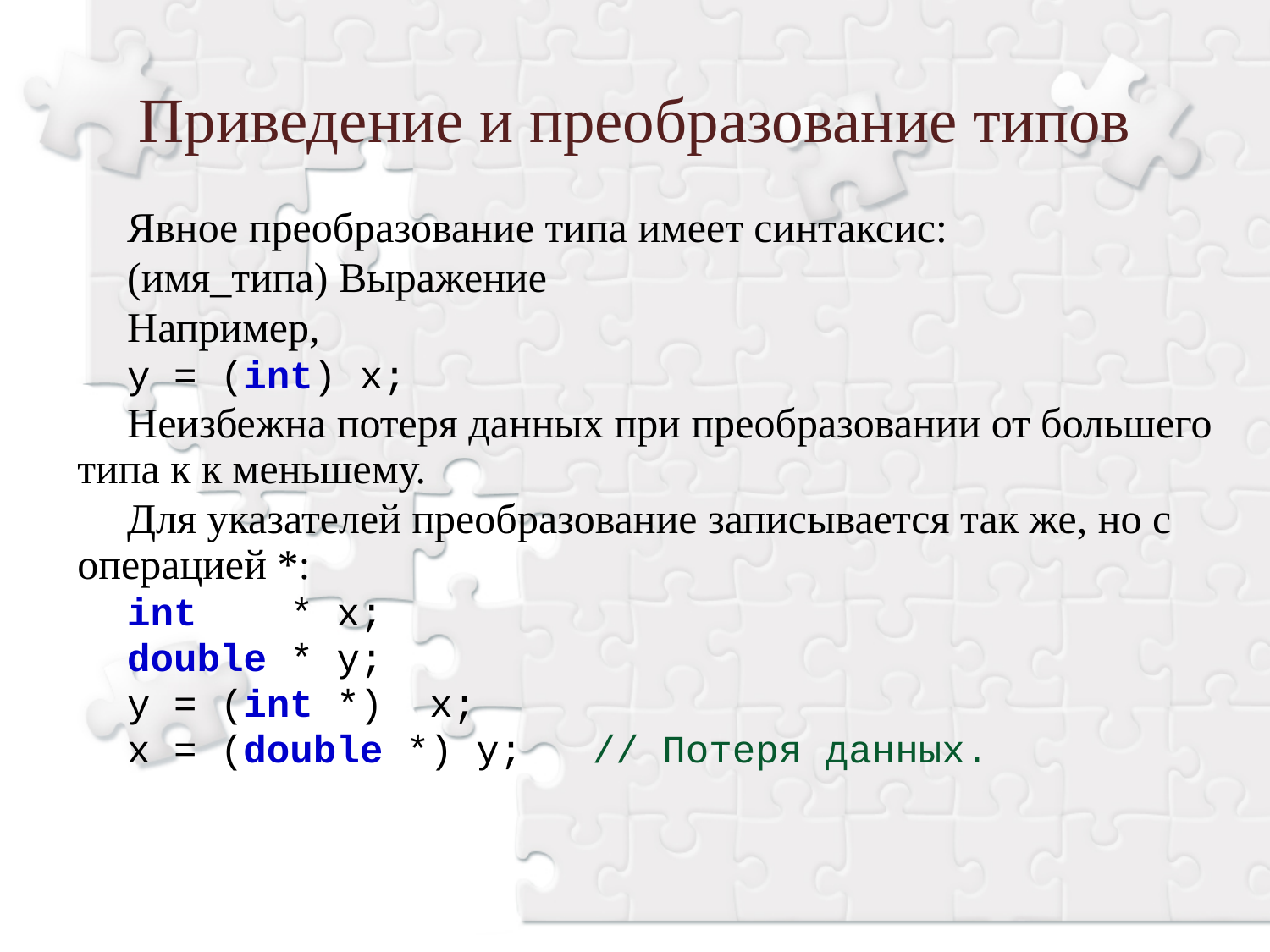

Приведение и преобразование типов
Явное преобразование типа имеет синтаксис:
(имя_типа) Выражение
Например,
y = (int) x;
Неизбежна потеря данных при преобразовании от большего типа к к меньшему.
Для указателей преобразование записывается так же, но с операцией *:
int    * x;
double * y;
y = (int *)  x;
x = (double *) y;   // Потеря данных.